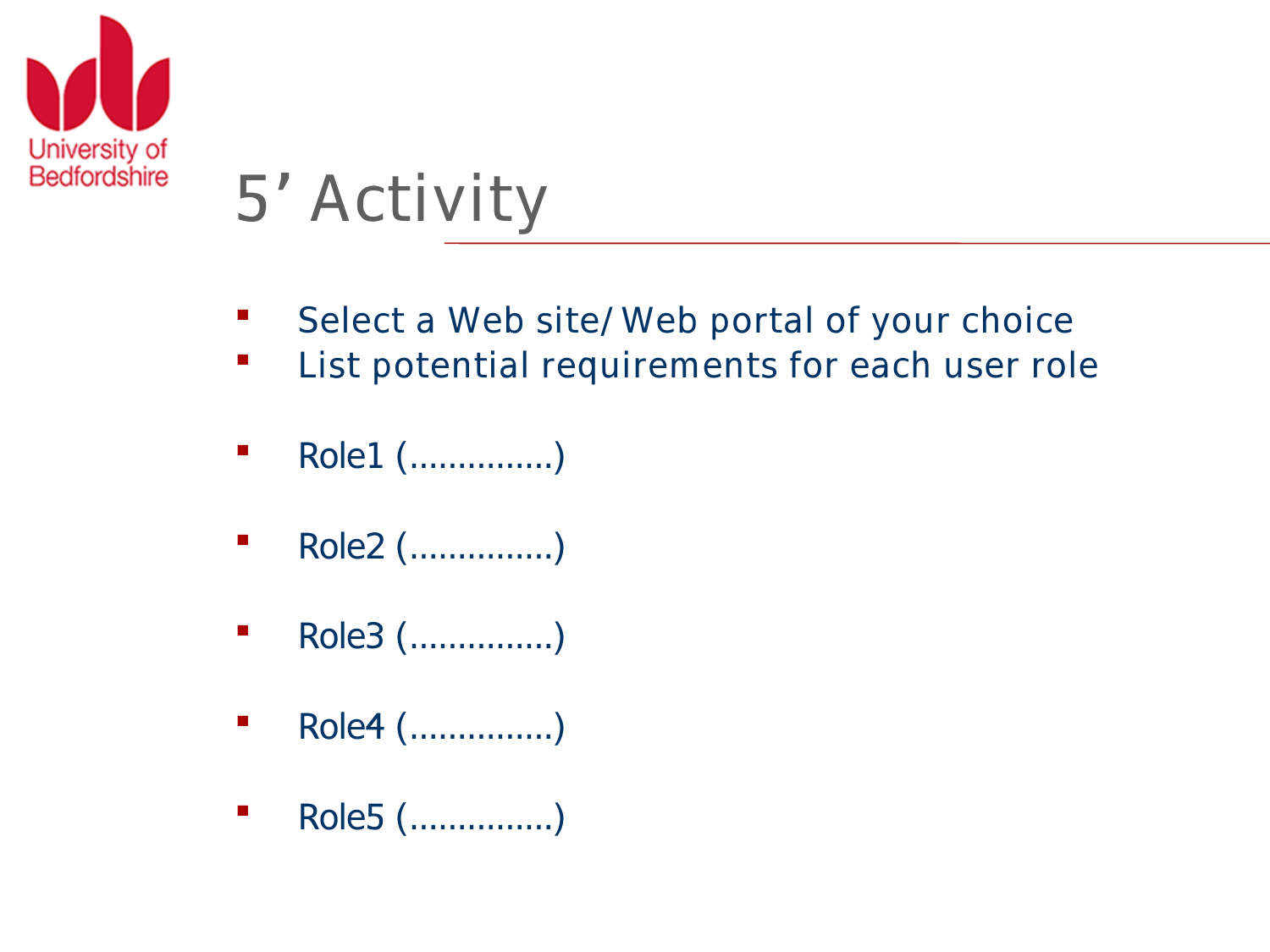

# 5’ Activity
Select a Web site/Web portal of your choice
List potential requirements for each user role

Role1 (……………)

Role2 (……………)

Role3 (……………)

Role4 (……………)

Role5 (……………)